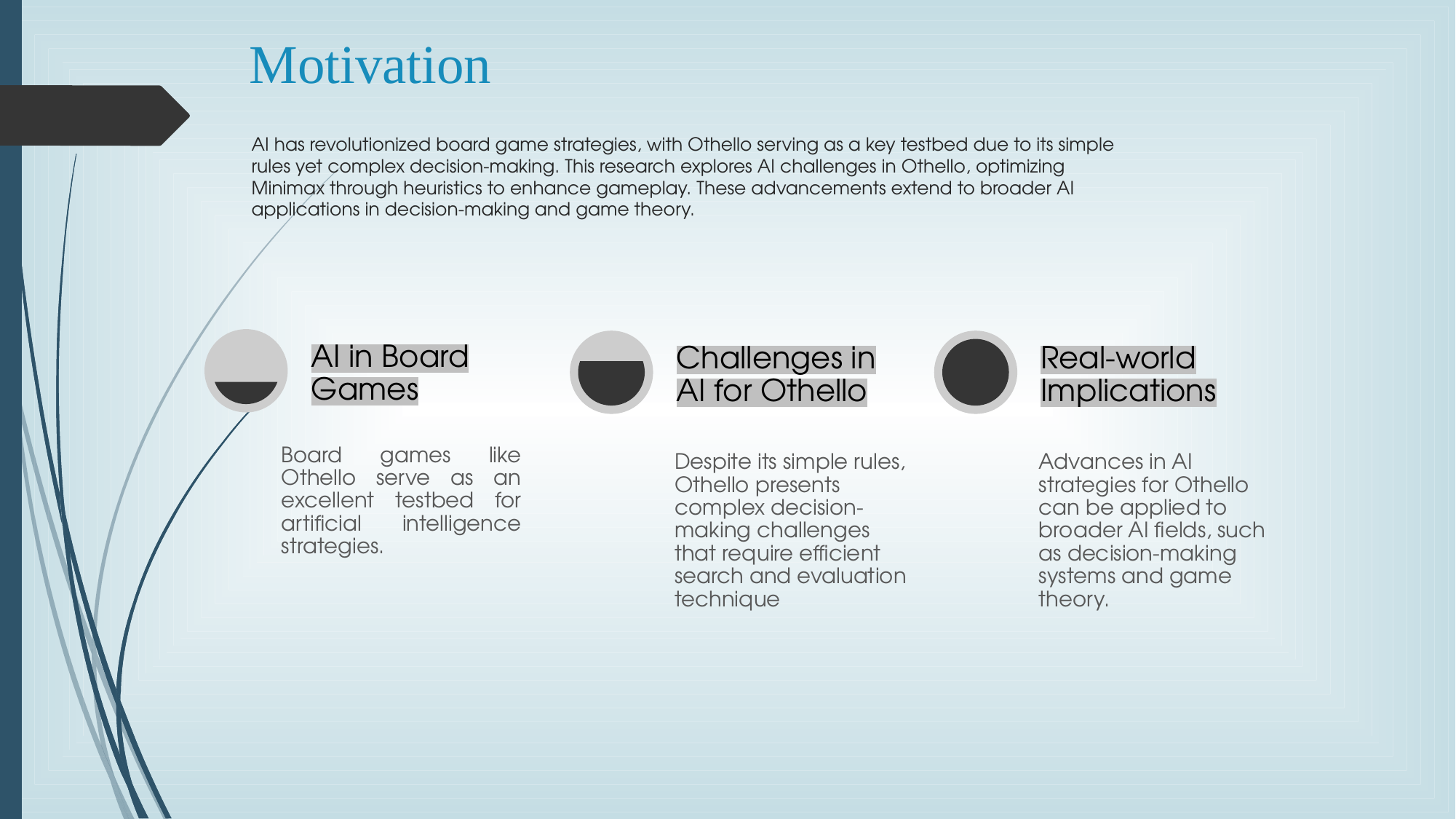

# Motivation
AI has revolutionized board game strategies, with Othello serving as a key testbed due to its simple rules yet complex decision-making. This research explores AI challenges in Othello, optimizing Minimax through heuristics to enhance gameplay. These advancements extend to broader AI applications in decision-making and game theory.

Board games like Othello serve as an excellent testbed for artificial intelligence strategies.

AI in Board Games

Despite its simple rules, Othello presents complex decision-making challenges that require efficient search and evaluation technique
Challenges in AI for Othello

Advances in AI strategies for Othello can be applied to broader AI fields, such as decision-making systems and game theory.

Real-world Implications